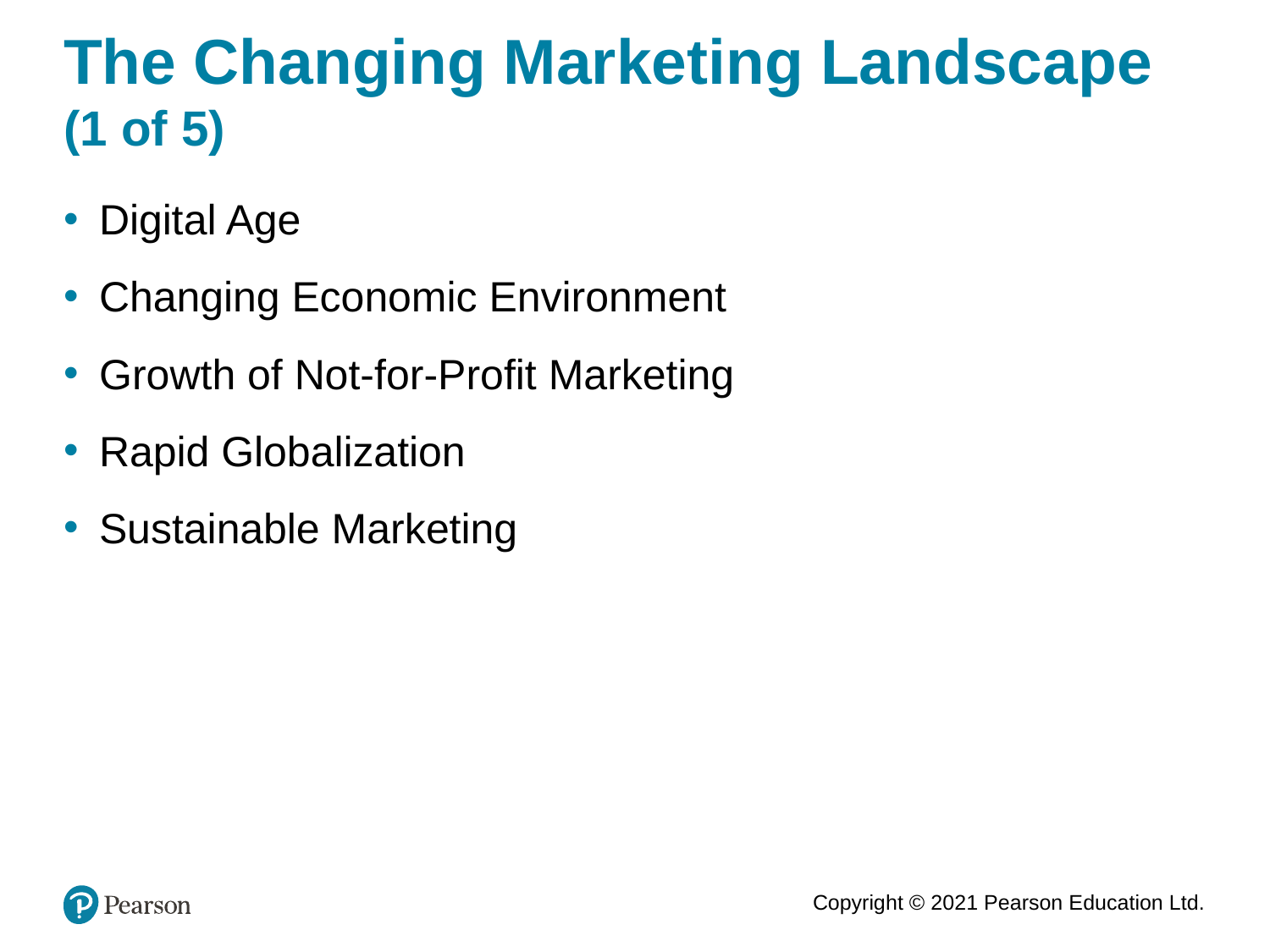

# The Changing Marketing Landscape (1 of 5)
Digital Age
Changing Economic Environment
Growth of Not-for-Profit Marketing
Rapid Globalization
Sustainable Marketing